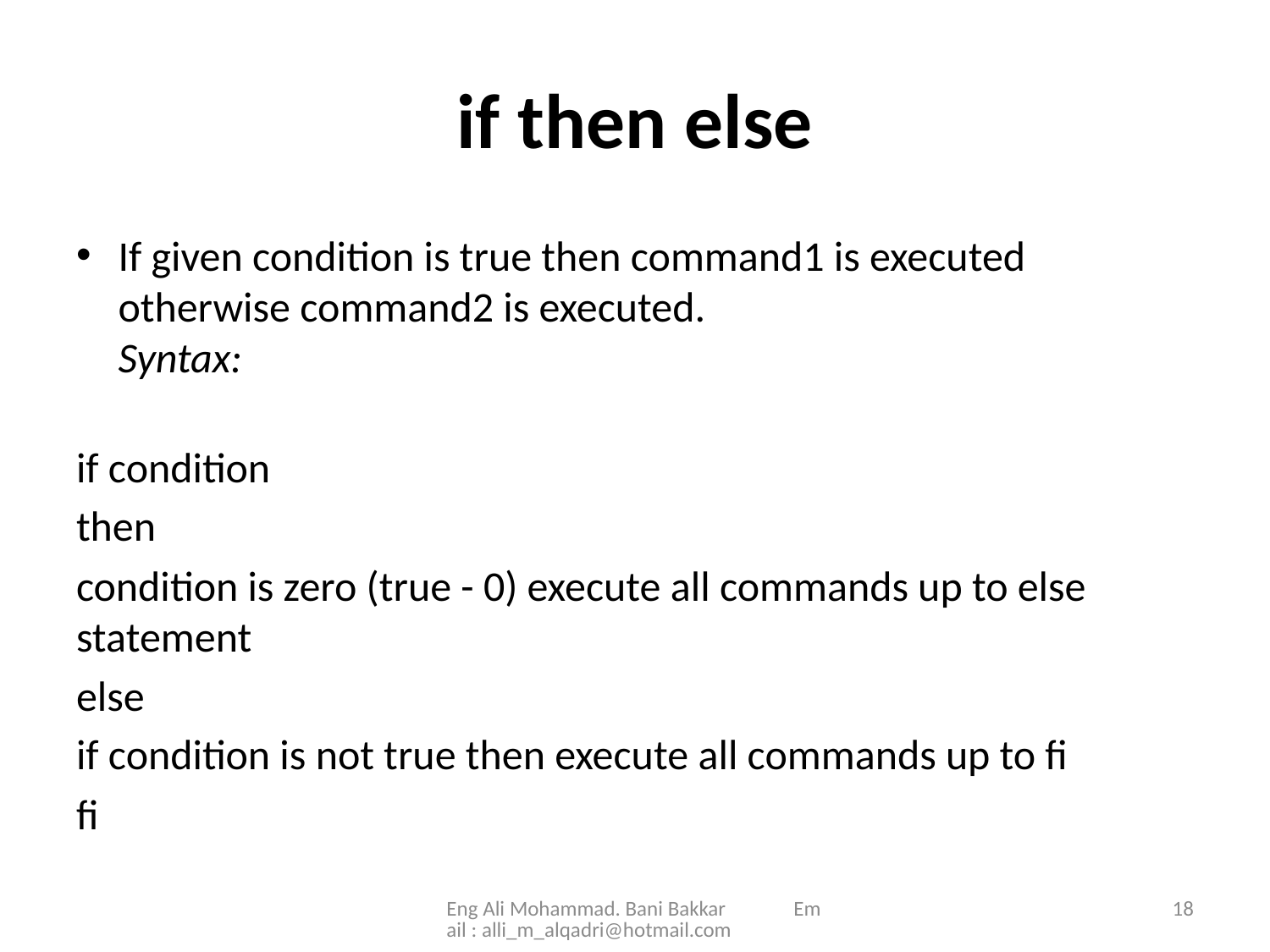

# if then else
If given condition is true then command1 is executed otherwise command2 is executed.
Syntax:
if condition
then
condition is zero (true - 0) execute all commands up to else statement
else
if condition is not true then execute all commands up to fi
fi
Eng Ali Mohammad. Bani Bakkar              Email : alli_m_alqadri@hotmail.com
18